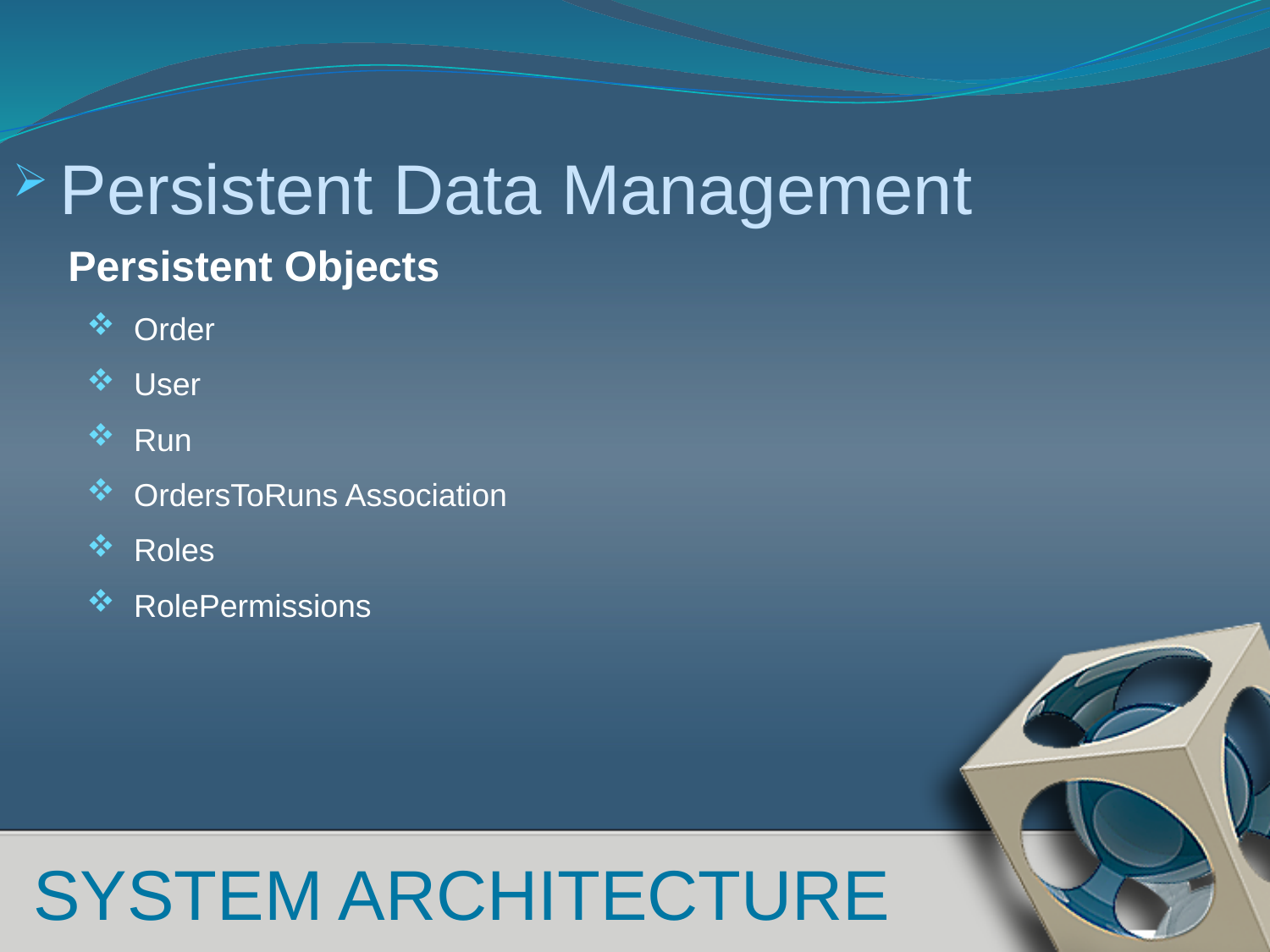

Persistent Data Management

Persistent Objects
Order
User
Run
OrdersToRuns Association
Roles
RolePermissions
SYSTEM ARCHITECTURE